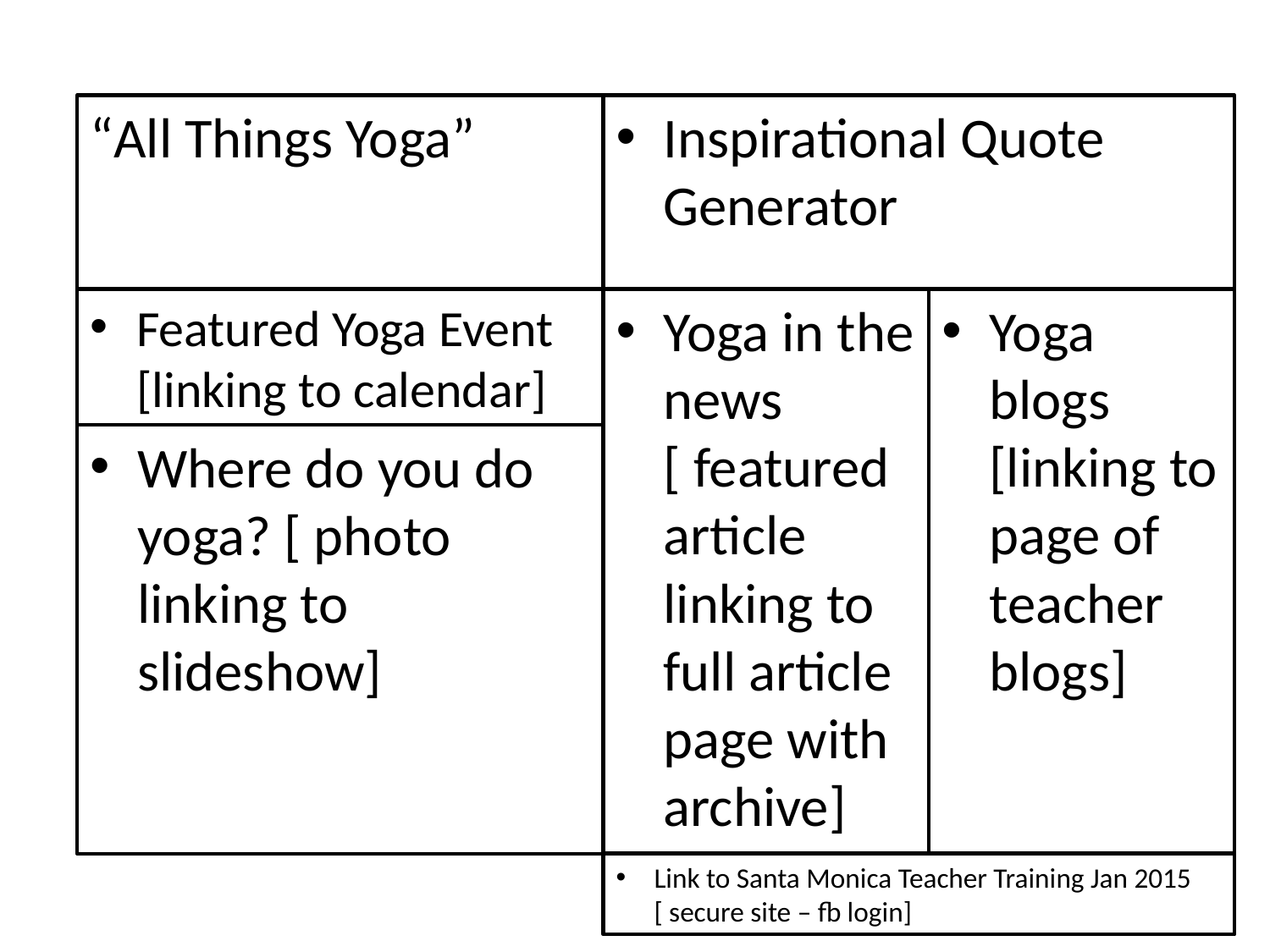

[Image]
[Image]
“All Things Yoga”
Inspirational Quote Generator
Featured Yoga Event [linking to calendar]
Yoga blogs [linking to page of teacher blogs]
Yoga in the news [ featured article linking to full article page with archive]
Where do you do yoga? [ photo linking to slideshow]
Link to Santa Monica Teacher Training Jan 2015 [ secure site – fb login]